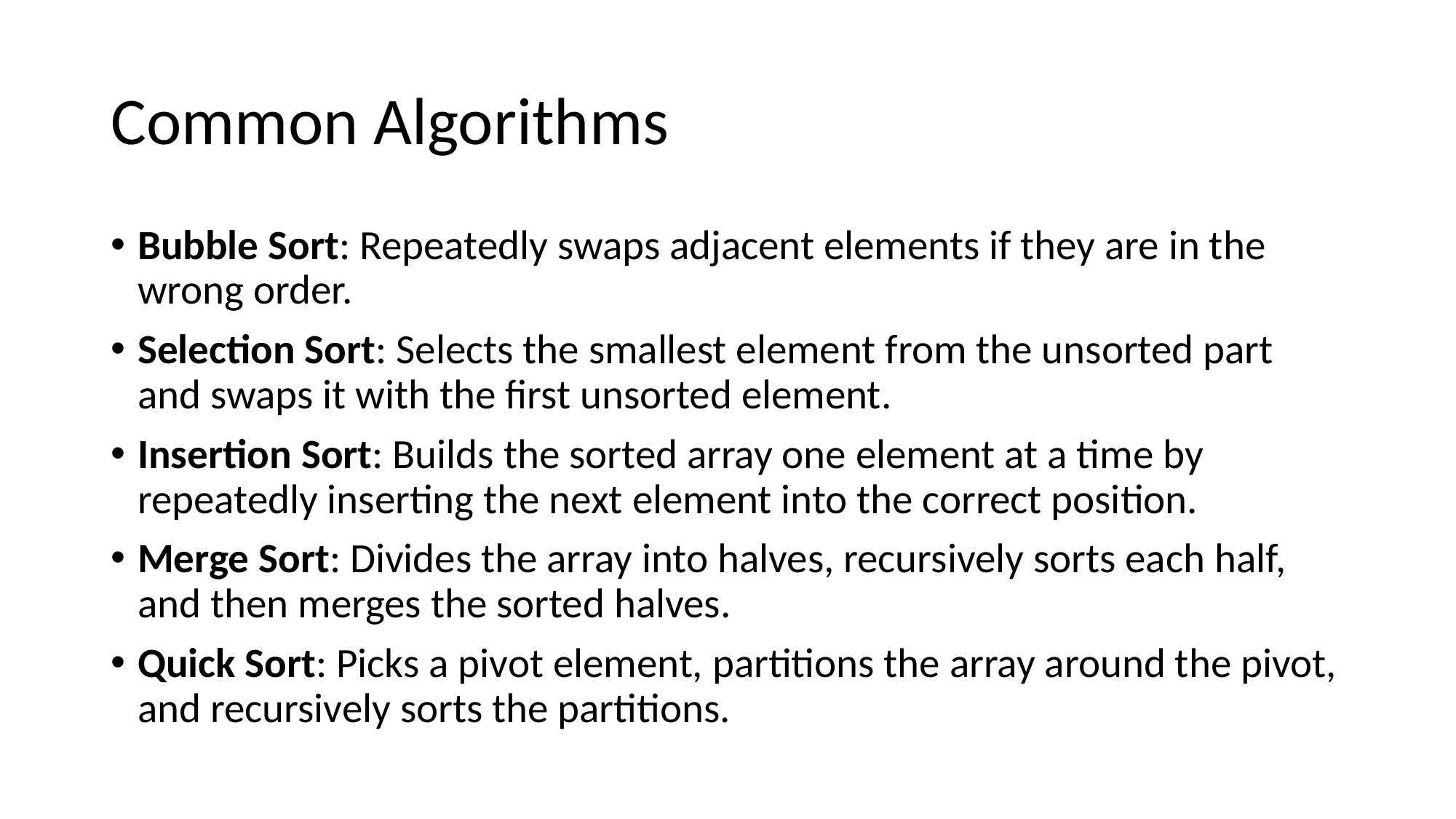

# Common Algorithms
Bubble Sort: Repeatedly swaps adjacent elements if they are in the wrong order.
Selection Sort: Selects the smallest element from the unsorted part and swaps it with the first unsorted element.
Insertion Sort: Builds the sorted array one element at a time by repeatedly inserting the next element into the correct position.
Merge Sort: Divides the array into halves, recursively sorts each half, and then merges the sorted halves.
Quick Sort: Picks a pivot element, partitions the array around the pivot, and recursively sorts the partitions.